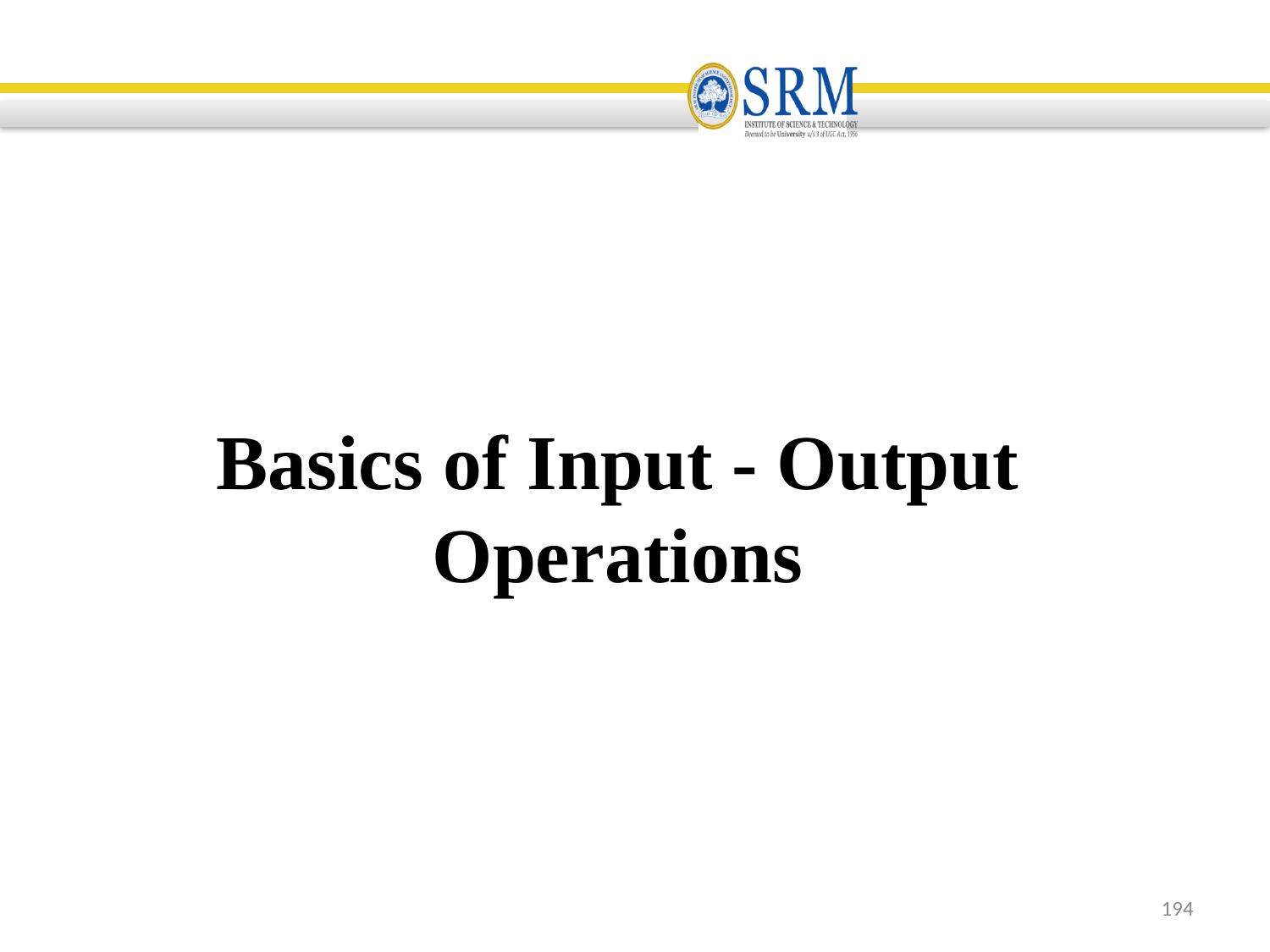

Basics of Input - Output Operations
194